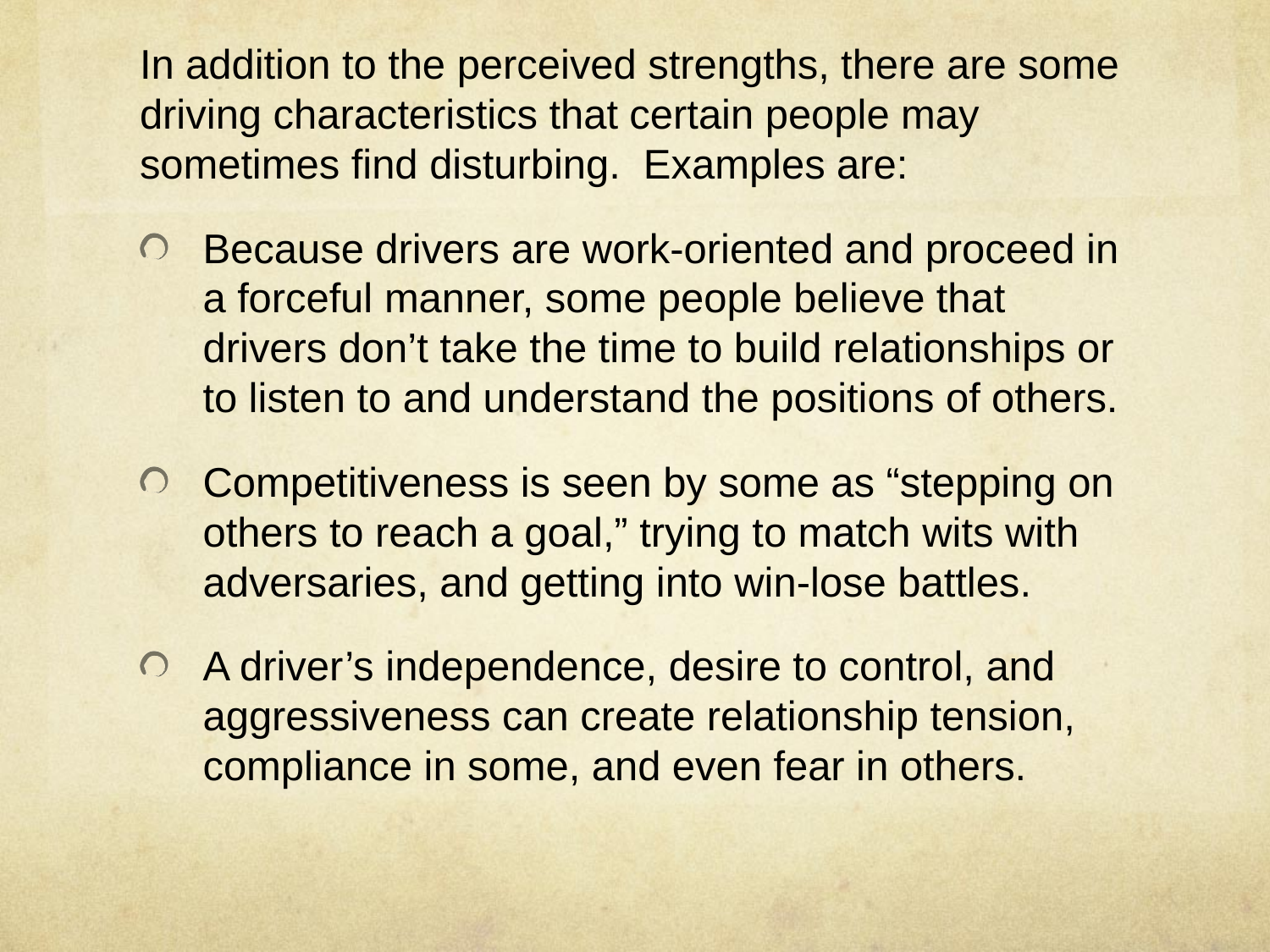

In addition to the perceived strengths, there are some driving characteristics that certain people may sometimes find disturbing.  Examples are:
Because drivers are work-oriented and proceed in a forceful manner, some people believe that drivers don’t take the time to build relationships or to listen to and understand the positions of others.
Competitiveness is seen by some as “stepping on others to reach a goal,” trying to match wits with adversaries, and getting into win-lose battles.
A driver’s independence, desire to control, and aggressiveness can create relationship tension, compliance in some, and even fear in others.